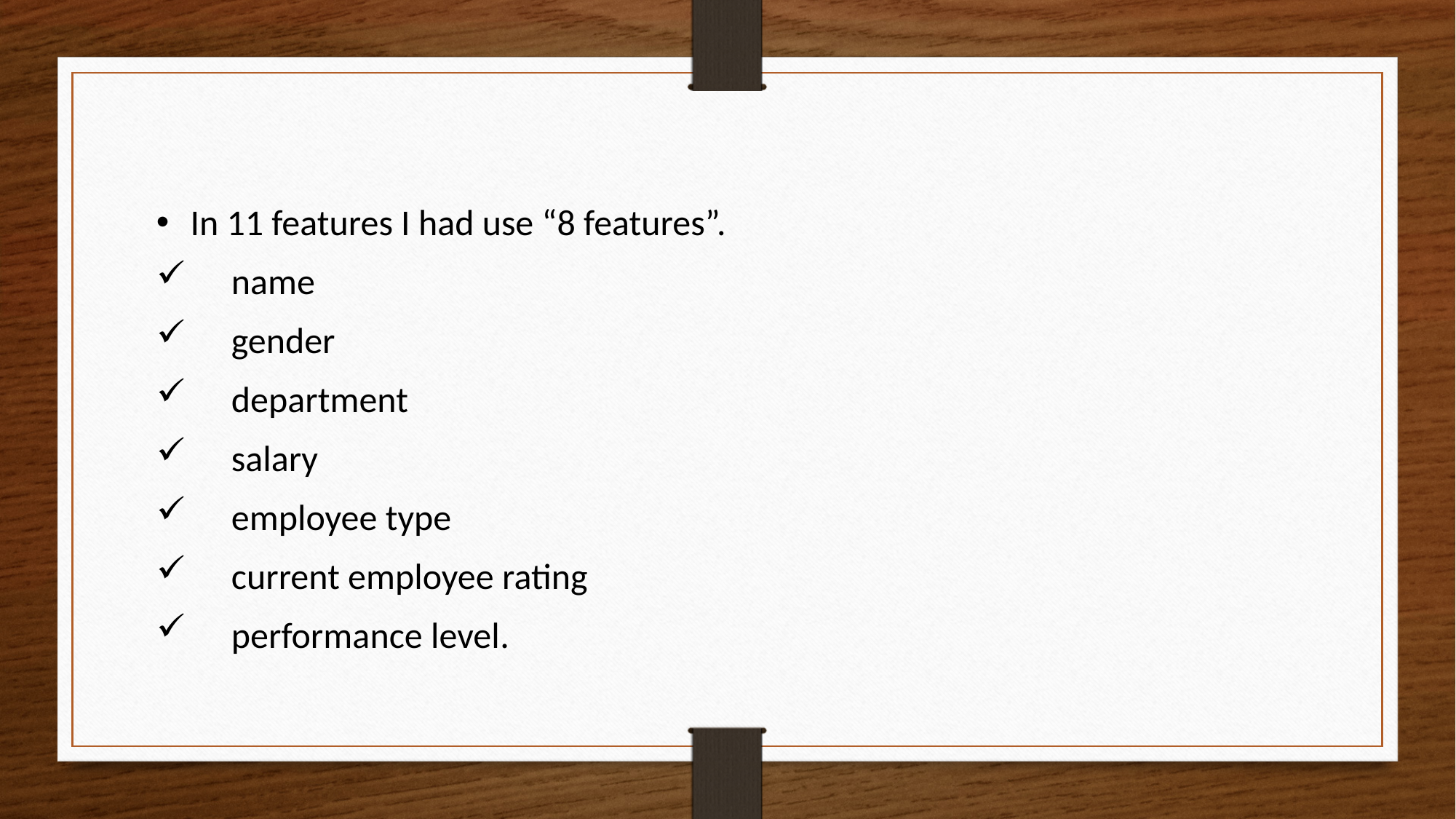

In 11 features I had use “8 features”.
     name
     gender
     department
     salary
     employee type
     current employee rating
     performance level.